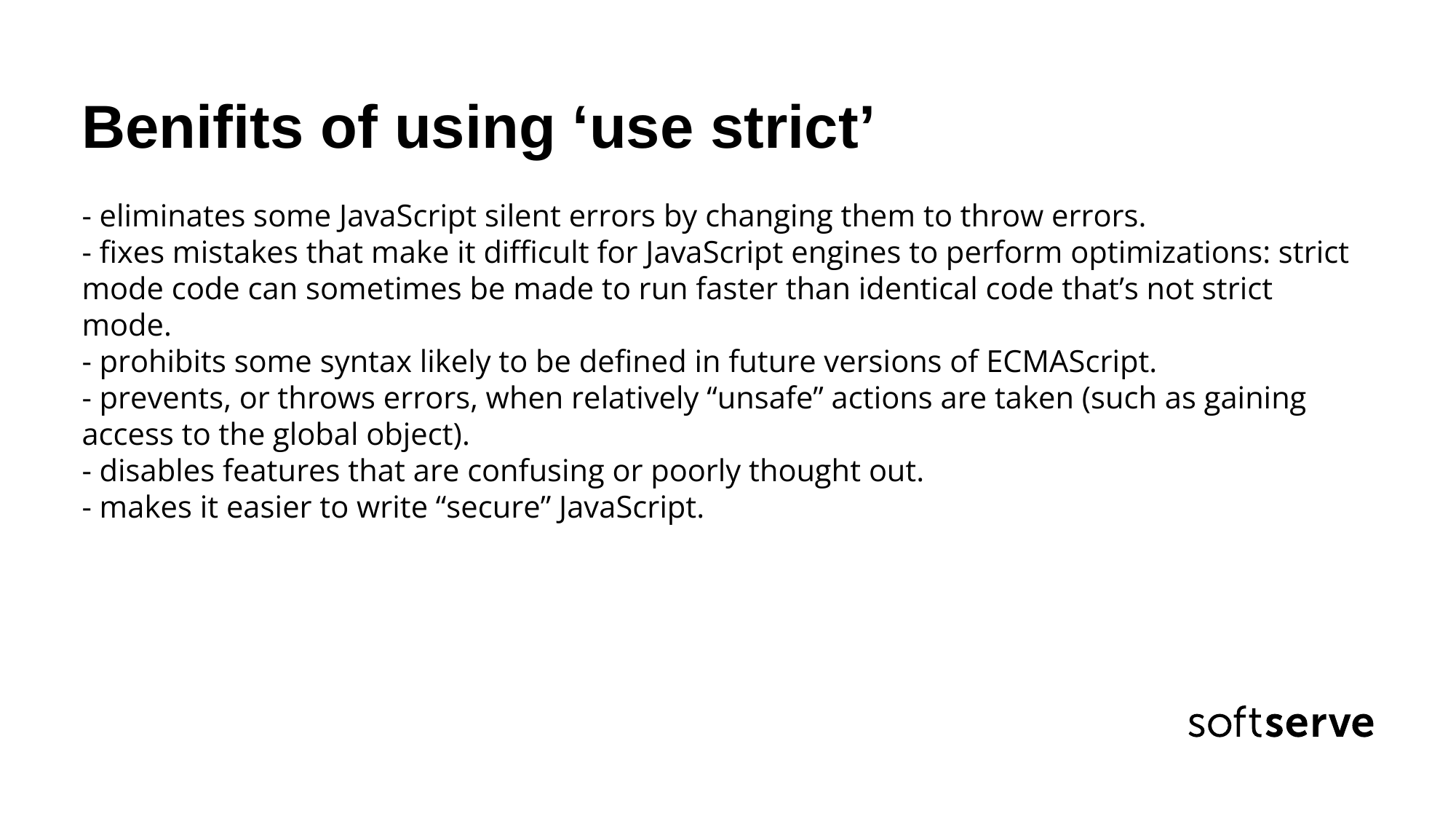

# Benifits of using ‘use strict’ - eliminates some JavaScript silent errors by changing them to throw errors. - fixes mistakes that make it difficult for JavaScript engines to perform optimizations: strict mode code can sometimes be made to run faster than identical code that’s not strict mode. - prohibits some syntax likely to be defined in future versions of ECMAScript. - prevents, or throws errors, when relatively “unsafe” actions are taken (such as gaining access to the global object). - disables features that are confusing or poorly thought out. - makes it easier to write “secure” JavaScript.